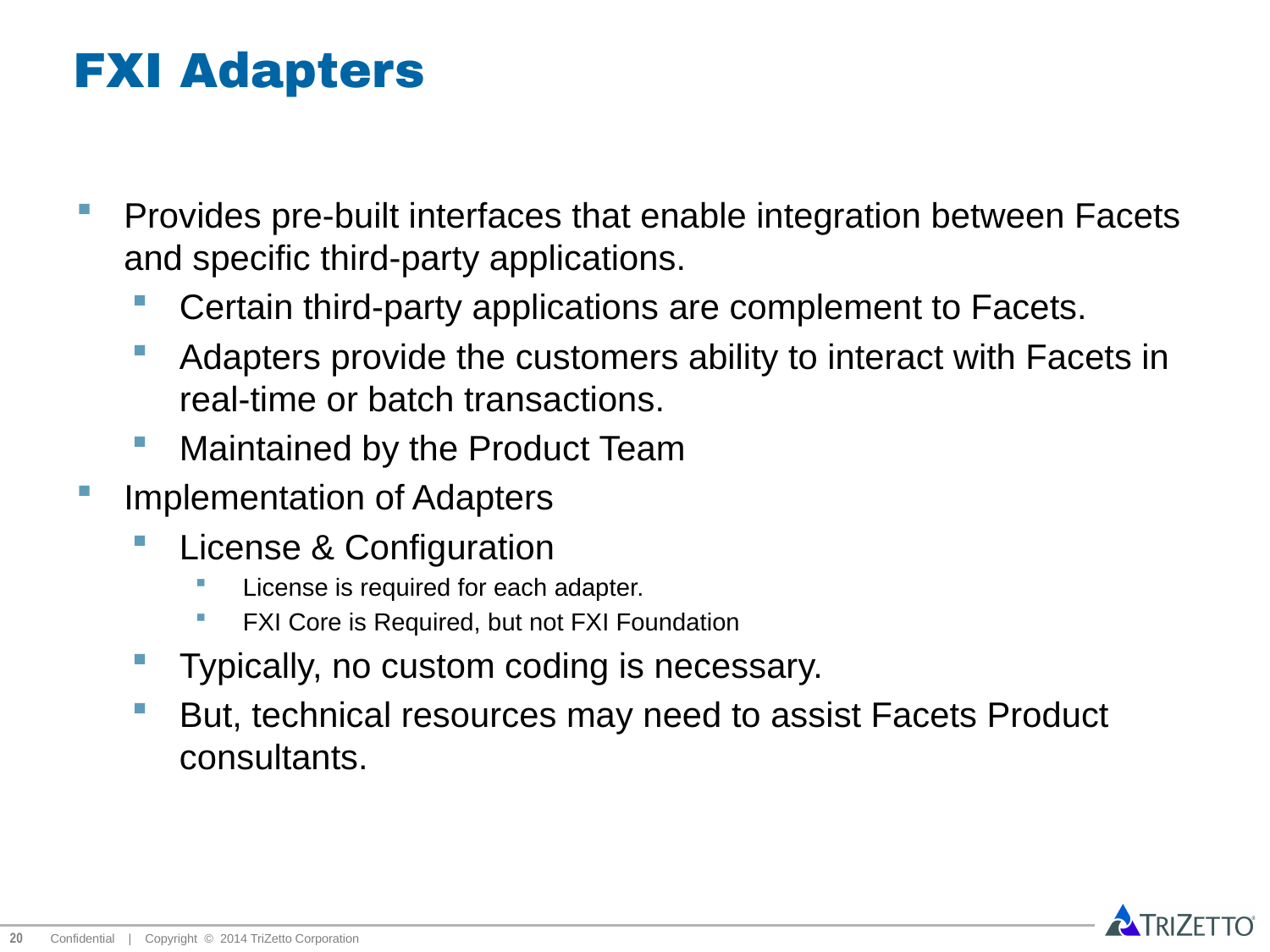

# FXI Adapters
Provides pre-built interfaces that enable integration between Facets and specific third-party applications.
Certain third-party applications are complement to Facets.
Adapters provide the customers ability to interact with Facets in real-time or batch transactions.
Maintained by the Product Team
Implementation of Adapters
License & Configuration
License is required for each adapter.
FXI Core is Required, but not FXI Foundation
Typically, no custom coding is necessary.
But, technical resources may need to assist Facets Product consultants.